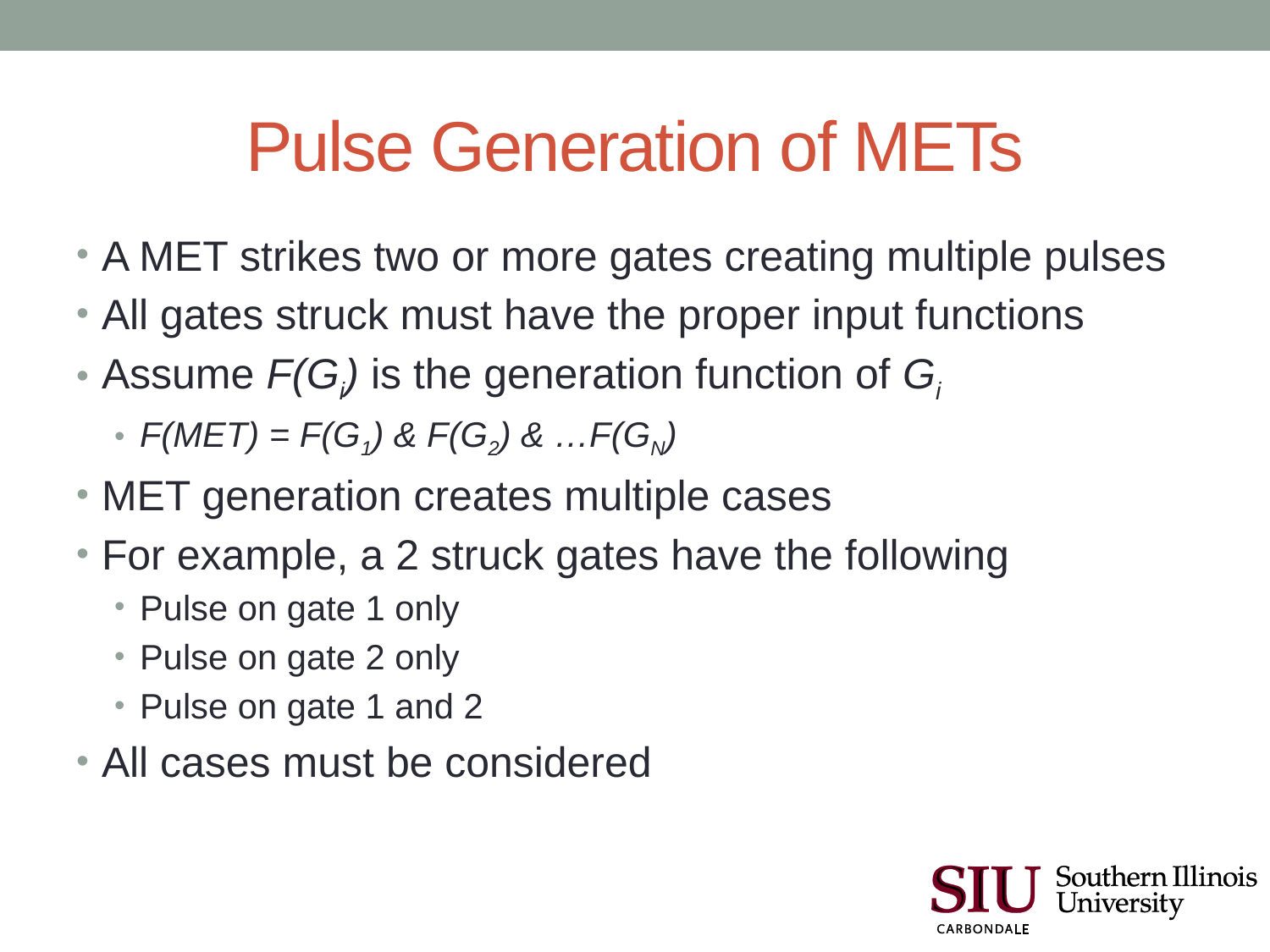

# Pulse Generation of METs
A MET strikes two or more gates creating multiple pulses
All gates struck must have the proper input functions
Assume F(Gi) is the generation function of Gi
F(MET) = F(G1) & F(G2) & …F(GN)
MET generation creates multiple cases
For example, a 2 struck gates have the following
Pulse on gate 1 only
Pulse on gate 2 only
Pulse on gate 1 and 2
All cases must be considered